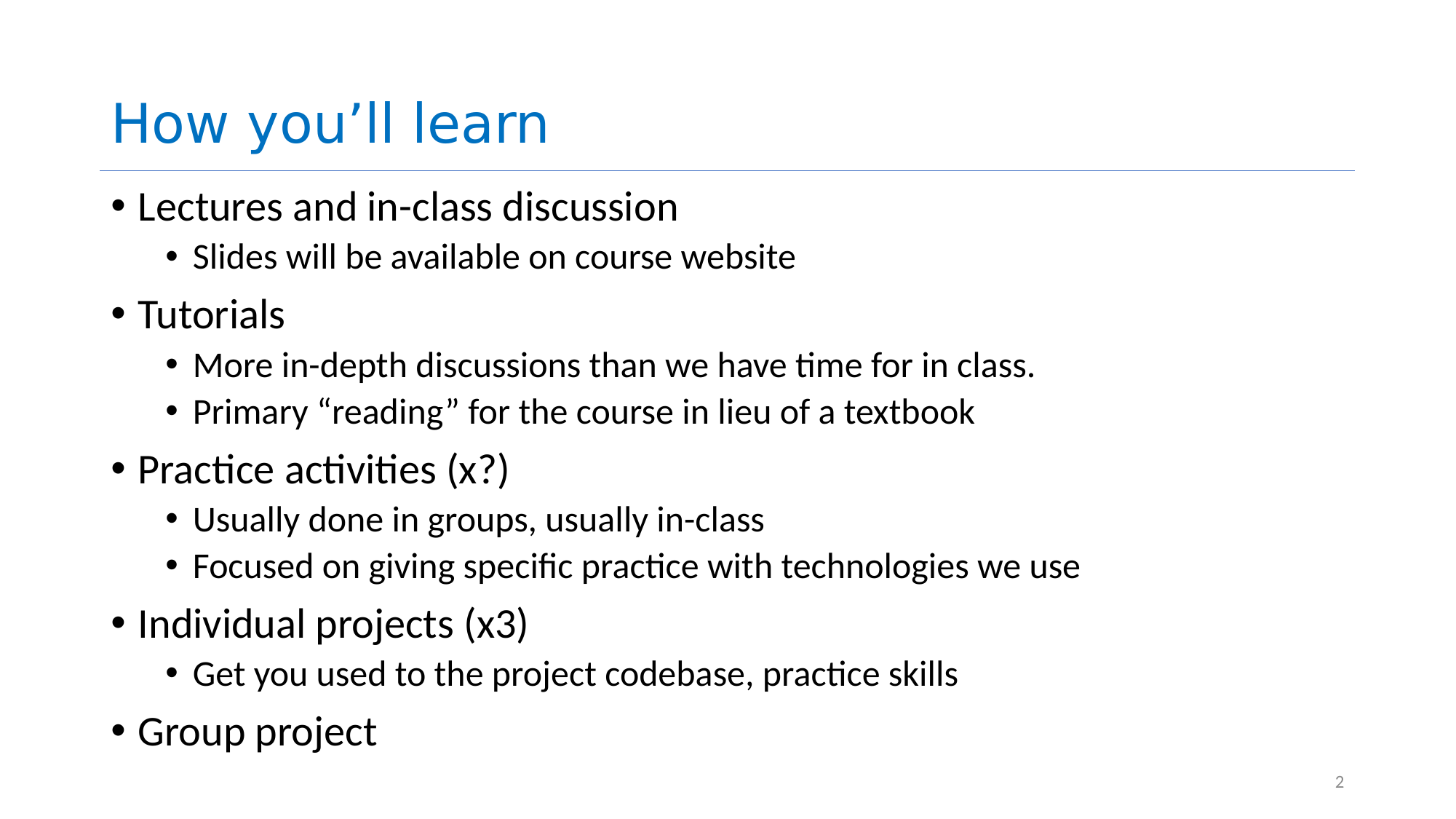

# How you’ll learn
Lectures and in-class discussion
Slides will be available on course website
Tutorials
More in-depth discussions than we have time for in class.
Primary “reading” for the course in lieu of a textbook
Practice activities (x?)
Usually done in groups, usually in-class
Focused on giving specific practice with technologies we use
Individual projects (x3)
Get you used to the project codebase, practice skills
Group project

2